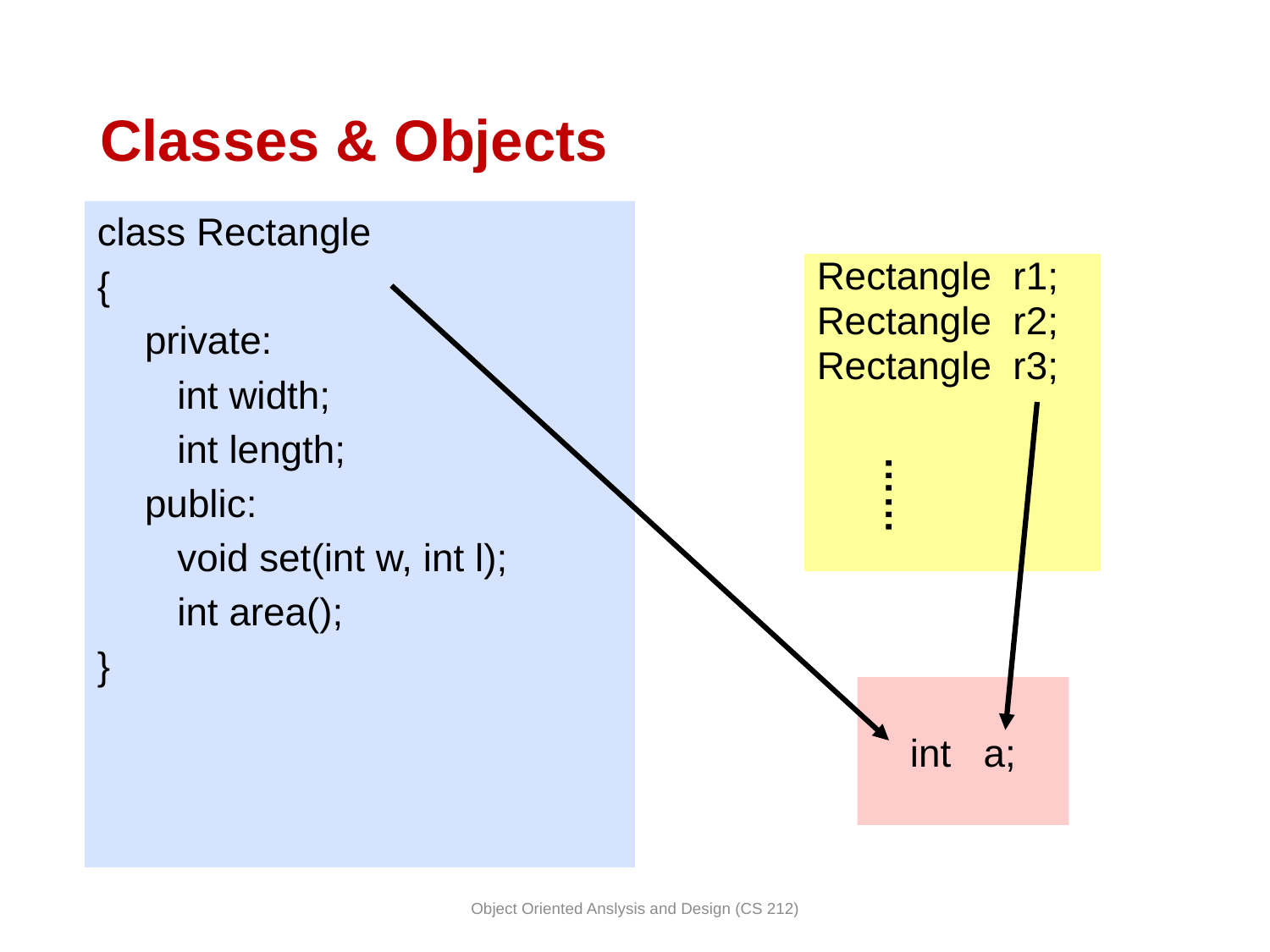

# Classes & Objects
class Rectangle
{
	private:
	   int width;
	   int length;
	public:
	   void set(int w, int l);
	   int area();
}
Rectangle  r1;
Rectangle  r2;
Rectangle  r3;

……

int   a;
Object Oriented Anslysis and Design (CS 212)